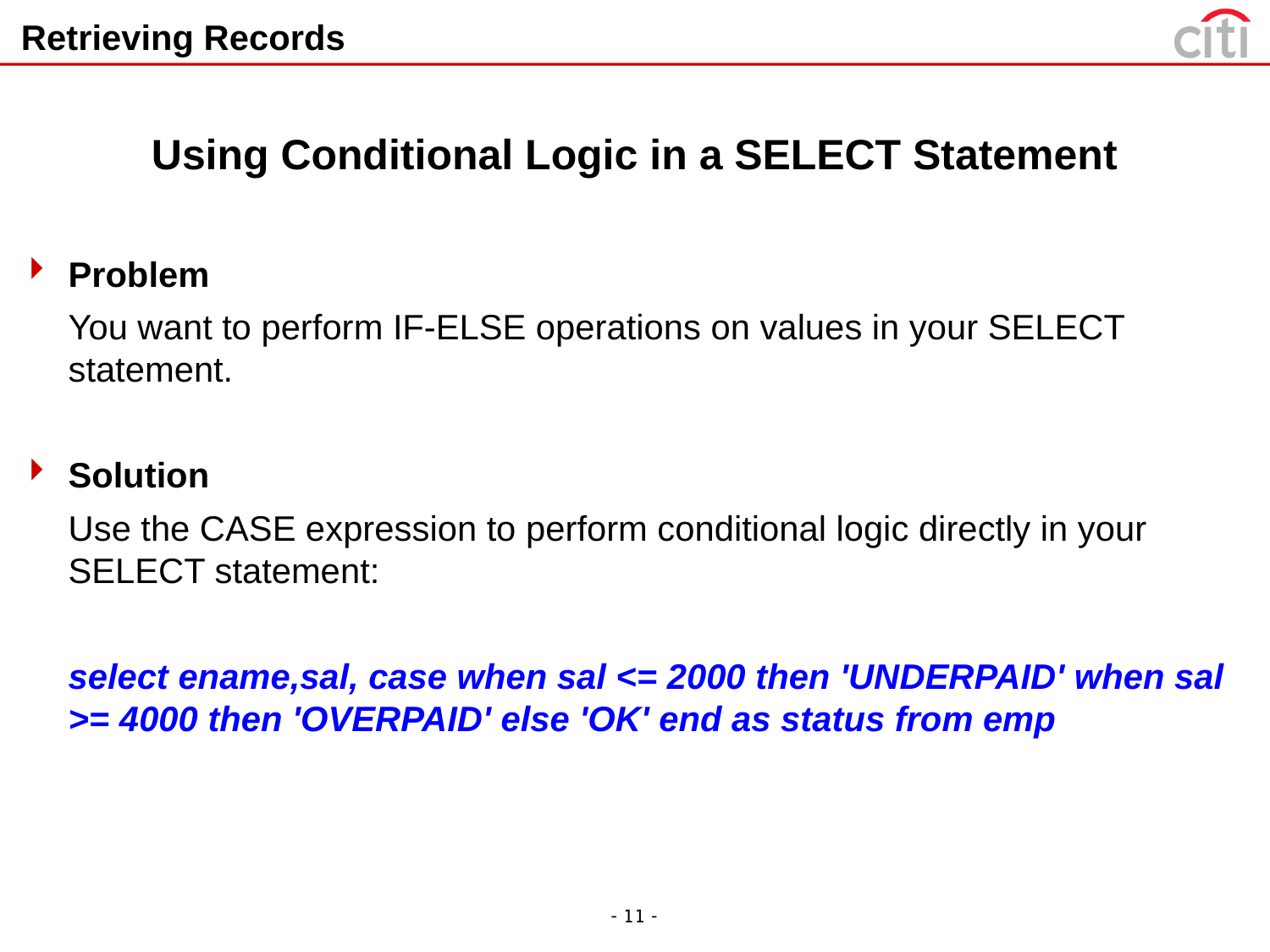

# Retrieving Records
Using Conditional Logic in a SELECT Statement

Problem
	You want to perform IF-ELSE operations on values in your SELECT statement.

Solution
	Use the CASE expression to perform conditional logic directly in your SELECT statement:

	select ename,sal, case when sal <= 2000 then 'UNDERPAID' when sal >= 4000 then 'OVERPAID' else 'OK' end as status from emp
- 11 -